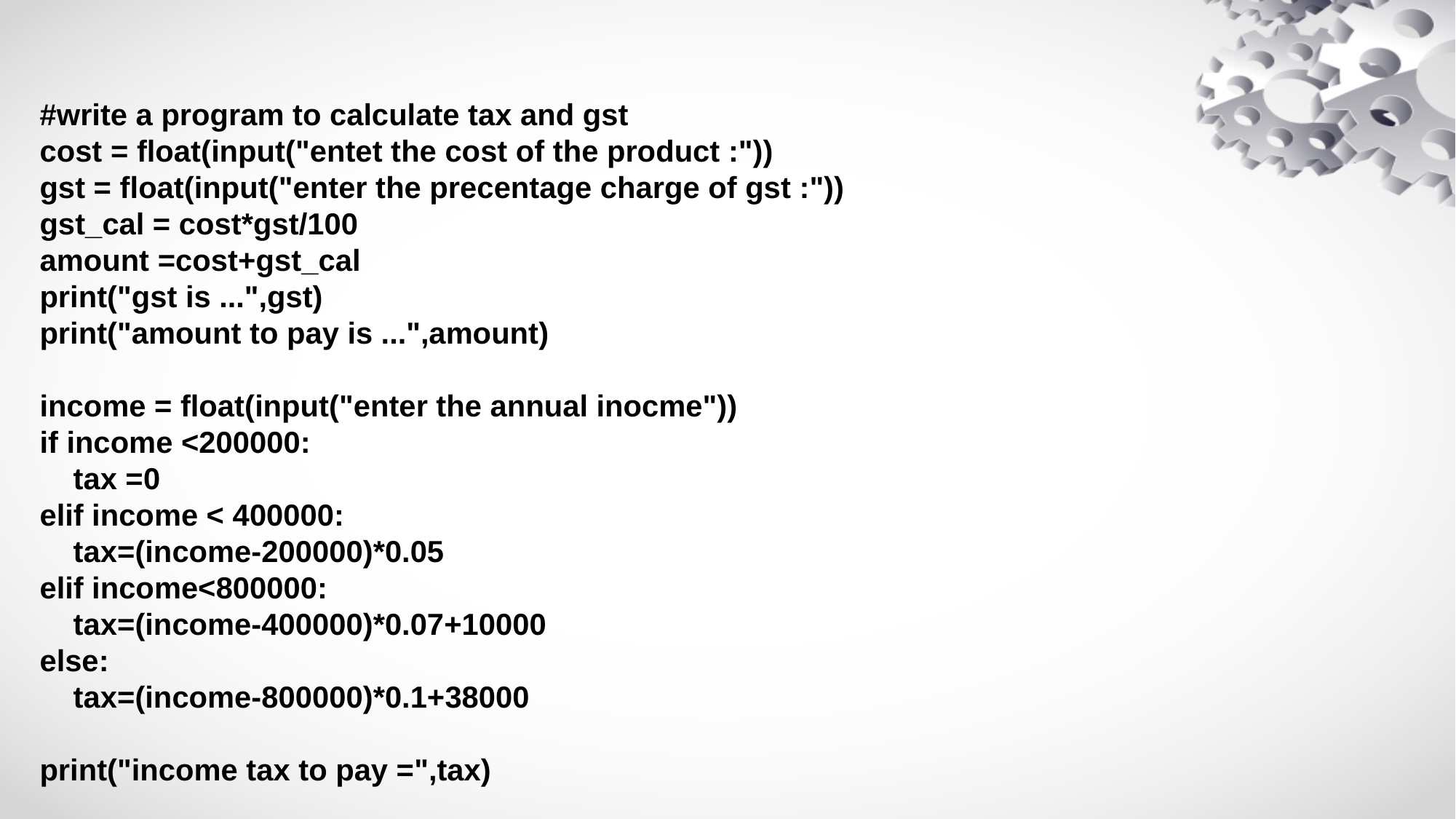

#write a program to calculate tax and gst
cost = float(input("entet the cost of the product :"))
gst = float(input("enter the precentage charge of gst :"))
gst_cal = cost*gst/100
amount =cost+gst_cal
print("gst is ...",gst)
print("amount to pay is ...",amount)

income = float(input("enter the annual inocme"))
if income <200000:
    tax =0
elif income < 400000:
    tax=(income-200000)*0.05
elif income<800000:
    tax=(income-400000)*0.07+10000
else:
    tax=(income-800000)*0.1+38000

print("income tax to pay =",tax)